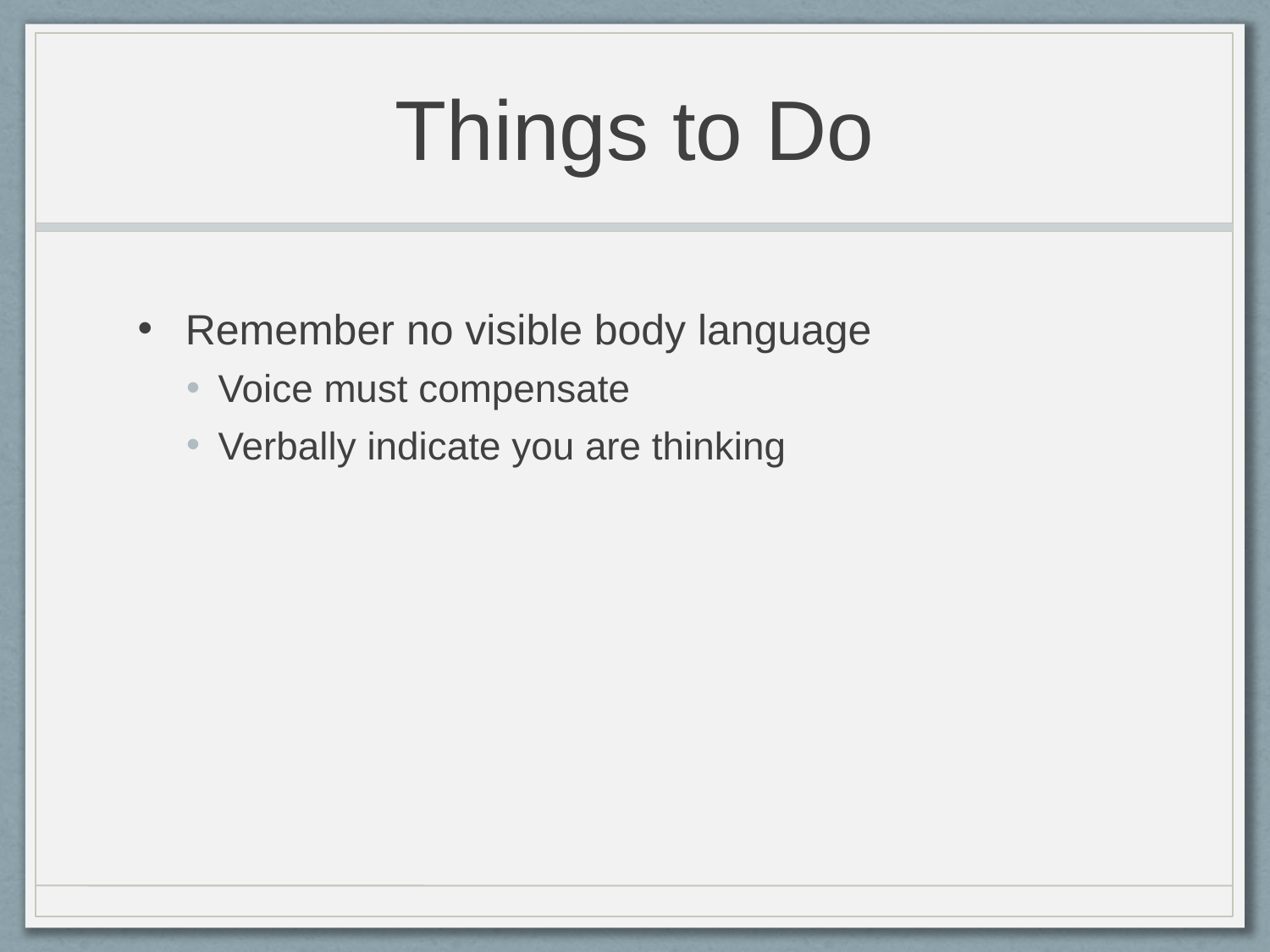

# Things to Do
Remember no visible body language
Voice must compensate
Verbally indicate you are thinking